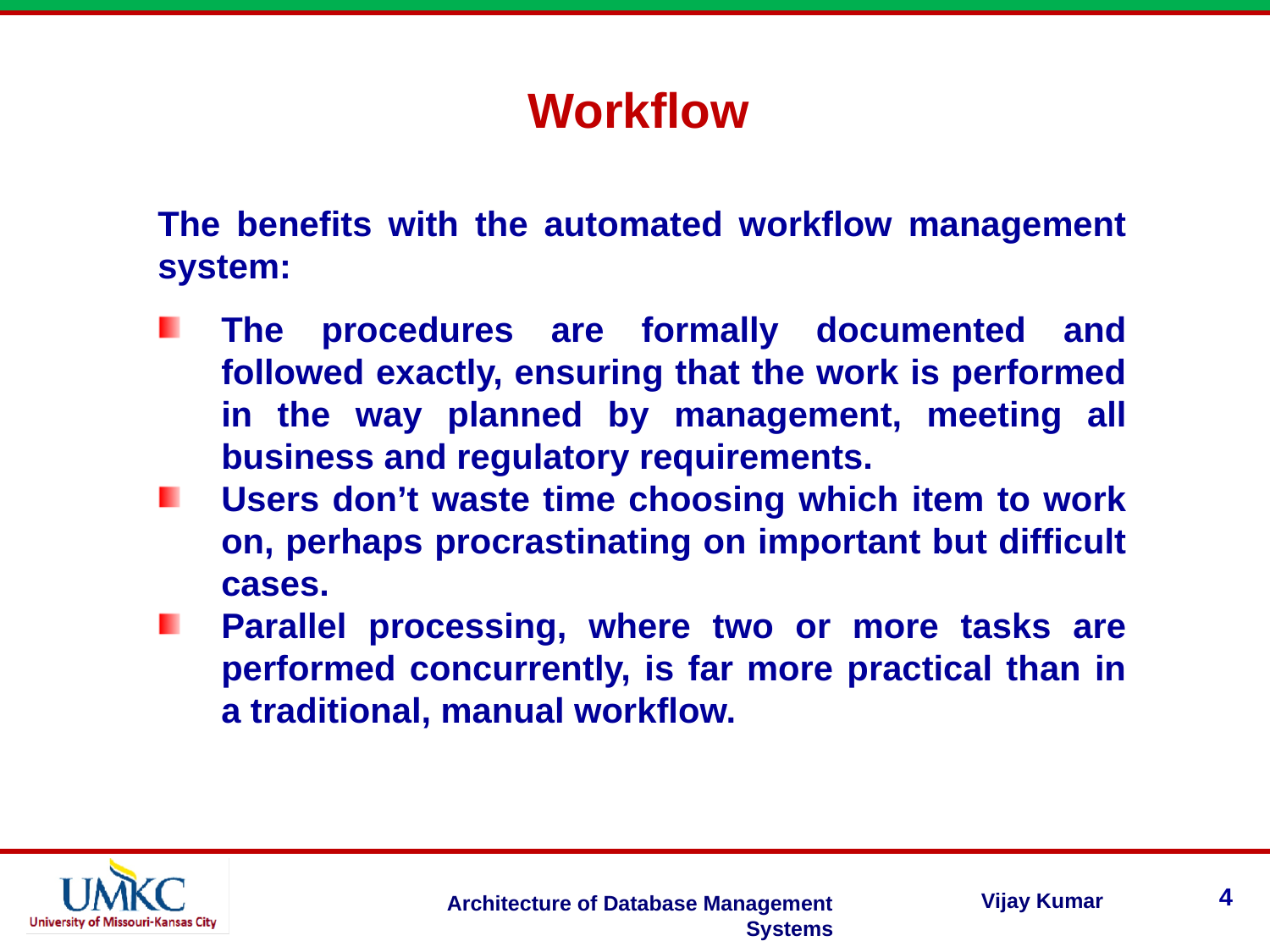

Workflow
The benefits with the automated workflow management system:
The procedures are formally documented and followed exactly, ensuring that the work is performed in the way planned by management, meeting all business and regulatory requirements.
Users don’t waste time choosing which item to work on, perhaps procrastinating on important but difficult cases.
Parallel processing, where two or more tasks are performed concurrently, is far more practical than in a traditional, manual workflow.
4